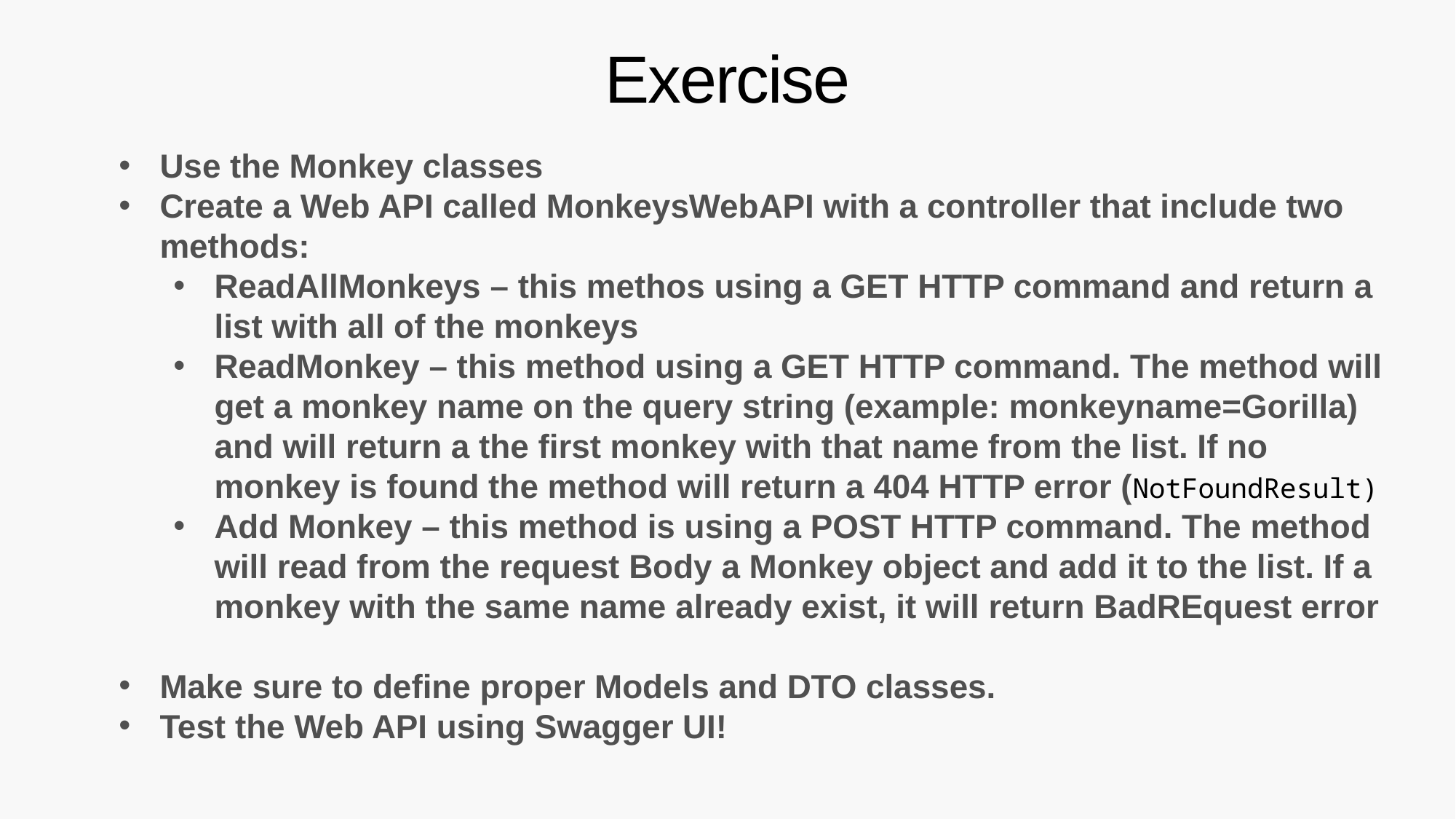

# Exercise
Use the Monkey classes
Create a Web API called MonkeysWebAPI with a controller that include two methods:
ReadAllMonkeys – this methos using a GET HTTP command and return a list with all of the monkeys
ReadMonkey – this method using a GET HTTP command. The method will get a monkey name on the query string (example: monkeyname=Gorilla) and will return a the first monkey with that name from the list. If no monkey is found the method will return a 404 HTTP error (NotFoundResult)
Add Monkey – this method is using a POST HTTP command. The method will read from the request Body a Monkey object and add it to the list. If a monkey with the same name already exist, it will return BadREquest error
Make sure to define proper Models and DTO classes.
Test the Web API using Swagger UI!